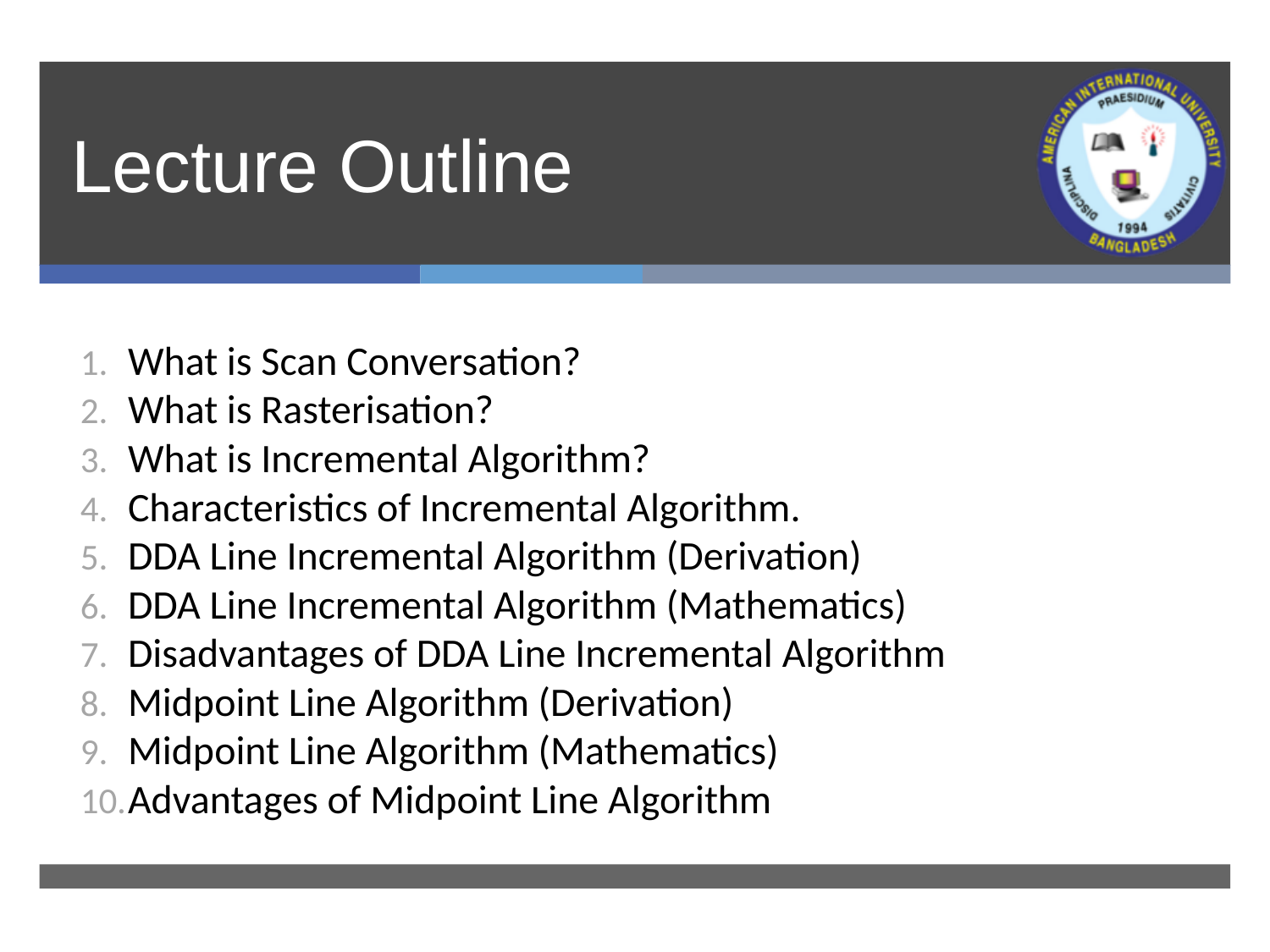

# Lecture Outline
What is Scan Conversation?
What is Rasterisation?
What is Incremental Algorithm?
Characteristics of Incremental Algorithm.
DDA Line Incremental Algorithm (Derivation)
DDA Line Incremental Algorithm (Mathematics)
Disadvantages of DDA Line Incremental Algorithm
Midpoint Line Algorithm (Derivation)
Midpoint Line Algorithm (Mathematics)
Advantages of Midpoint Line Algorithm